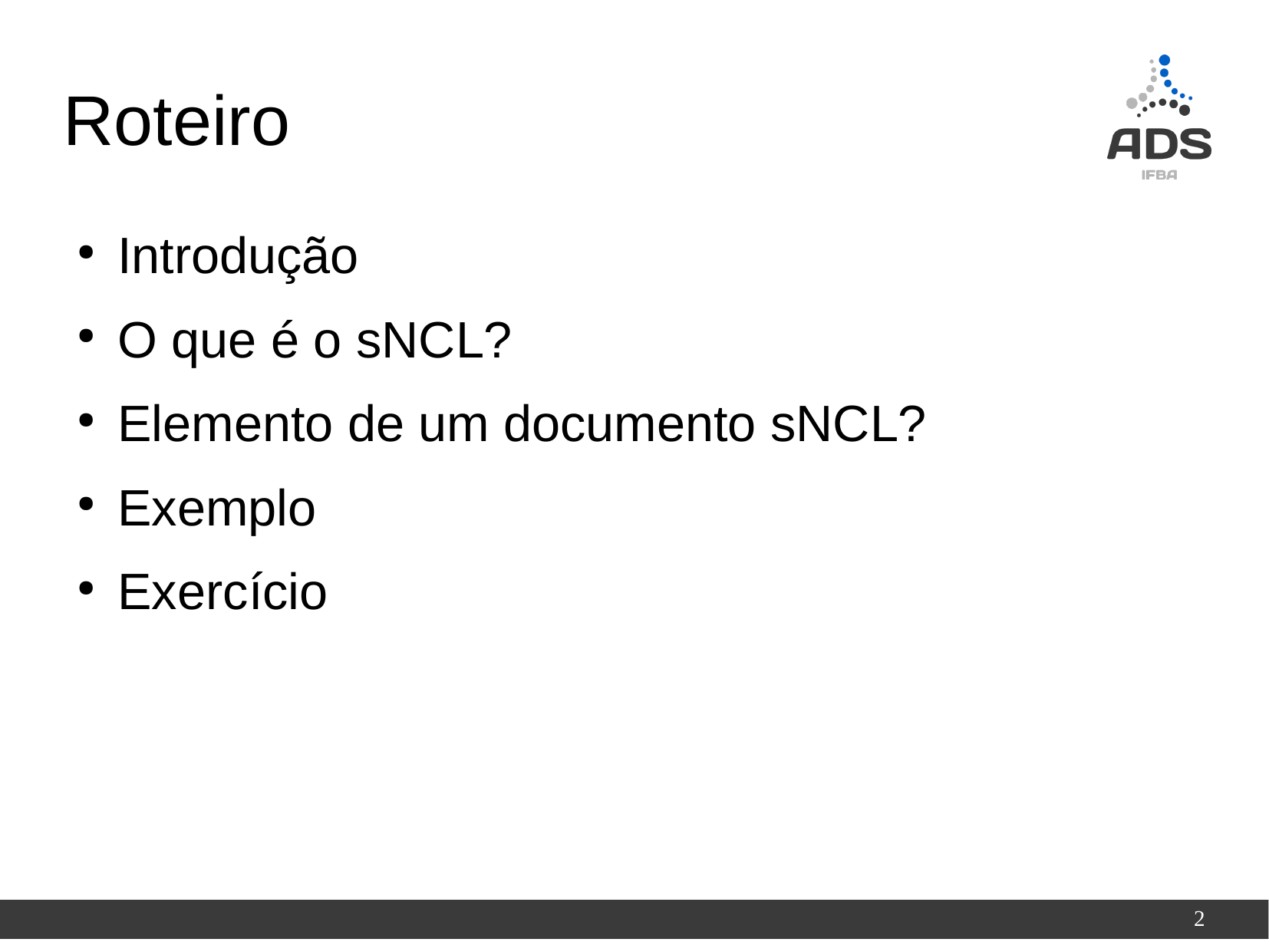

Introdução
O que é o sNCL?
Elemento de um documento sNCL?
Exemplo
Exercício

Roteiro
2